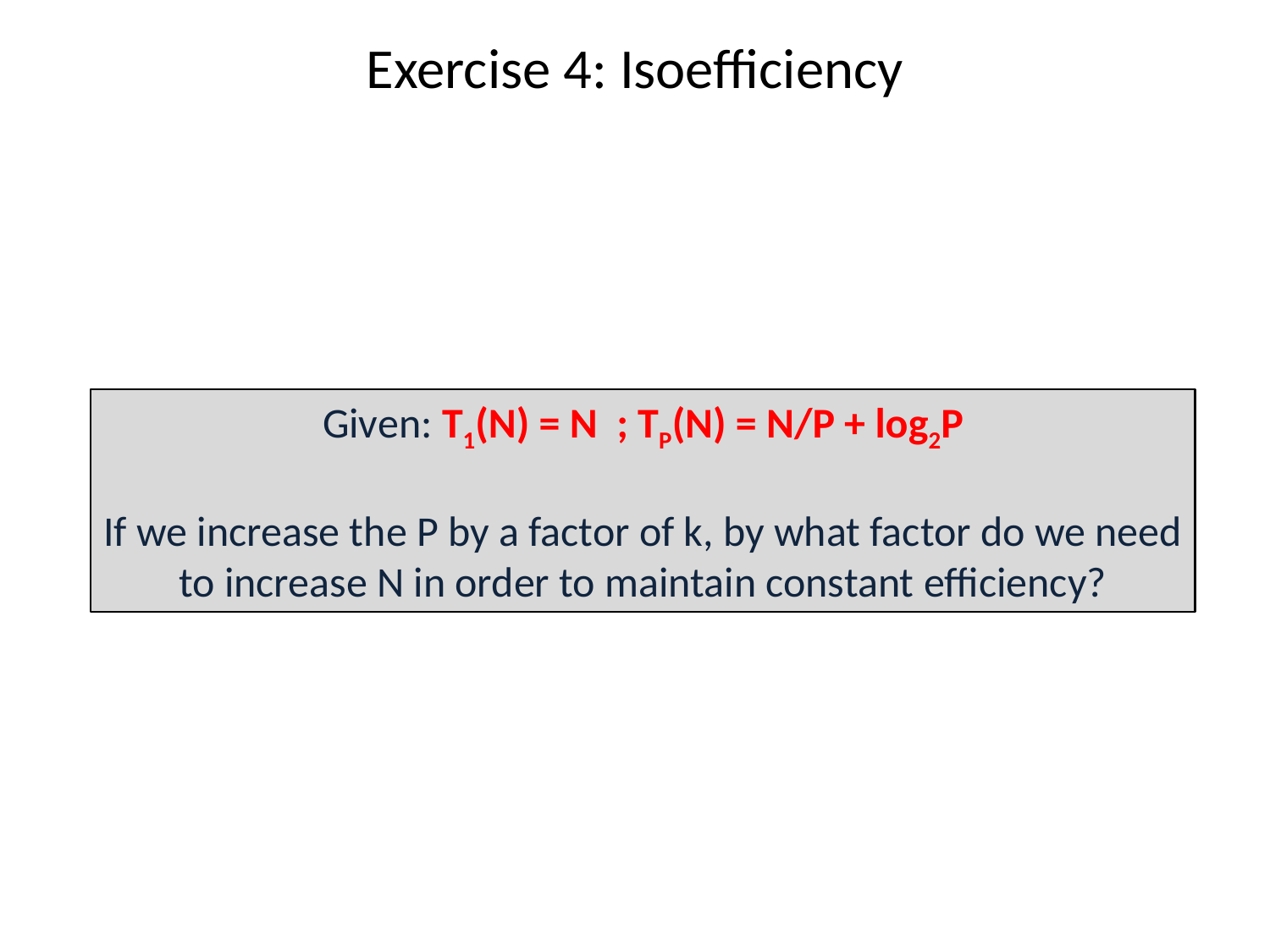

# Exercise 4: Isoefficiency
Given: T1(N) = N  ; TP(N) = N/P + log2P

If we increase the P by a factor of k, by what factor do we need to increase N in order to maintain constant efficiency?